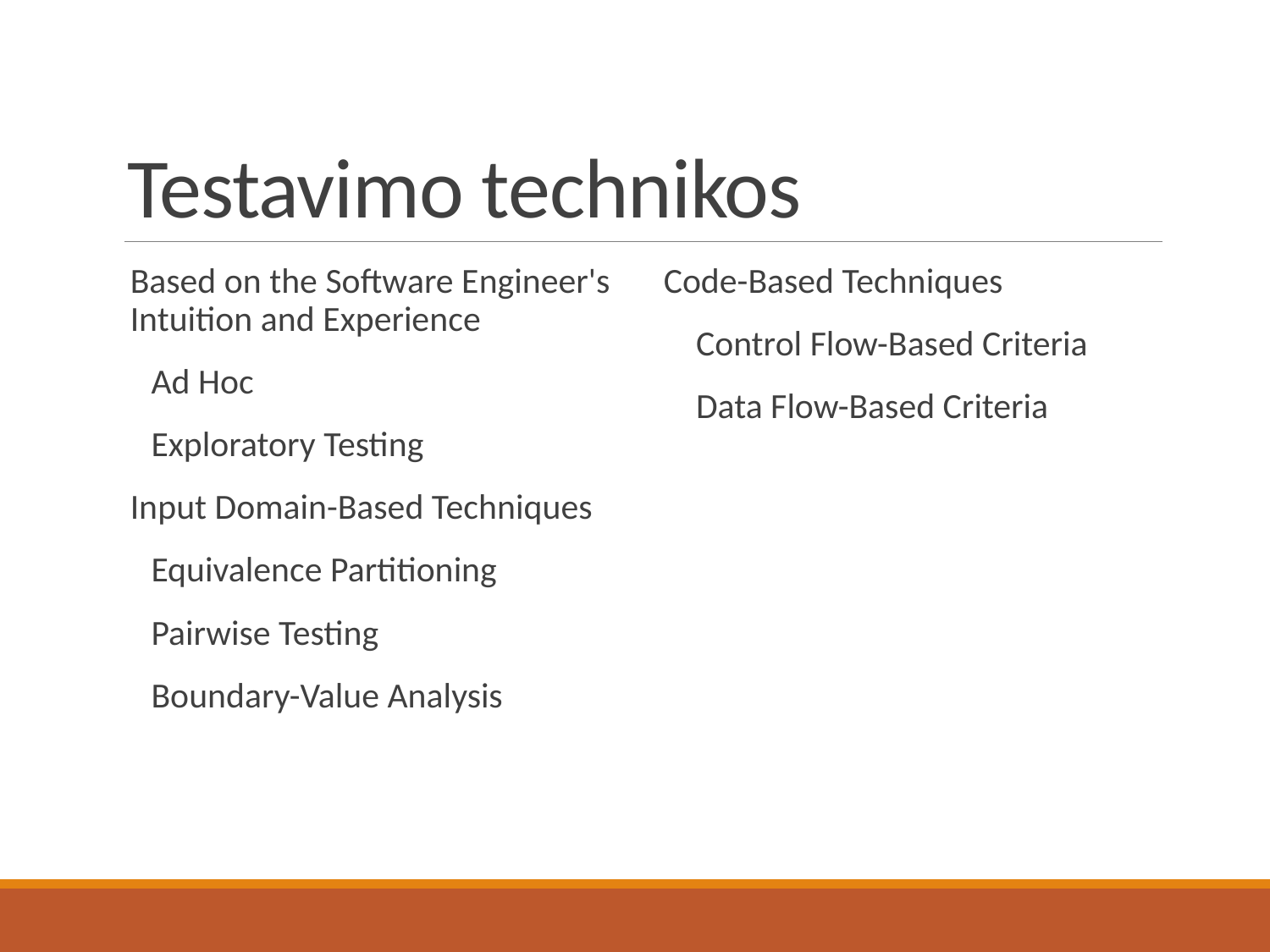

# Testavimo technikos
Based on the Software Engineer's Intuition and Experience
   Ad Hoc
   Exploratory Testing
Input Domain-Based Techniques
   Equivalence Partitioning
   Pairwise Testing
   Boundary-Value Analysis
Code-Based Techniques
      Control Flow-Based Criteria
      Data Flow-Based Criteria